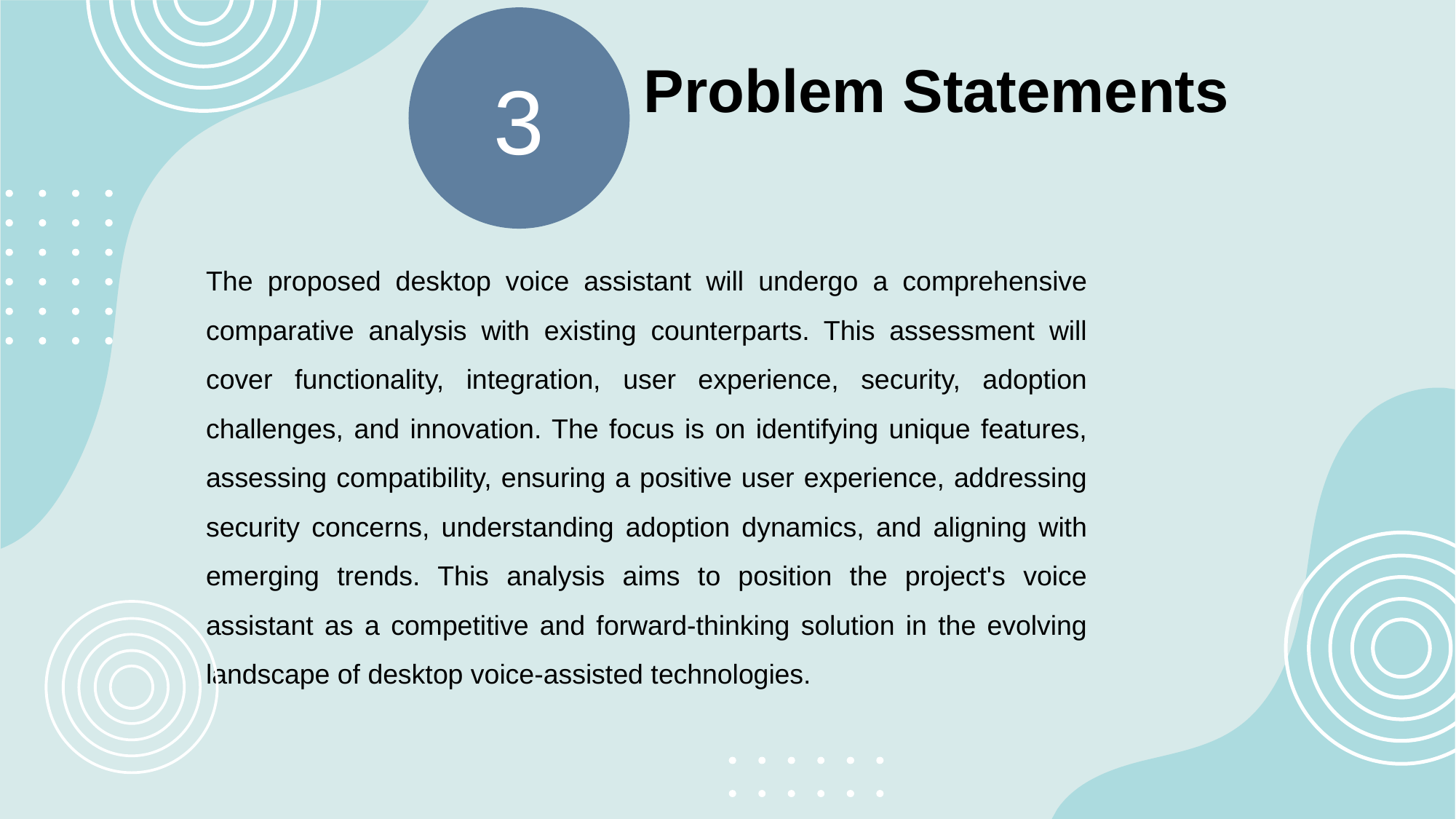

3
Problem Statements

The proposed desktop voice assistant will undergo a comprehensive comparative analysis with existing counterparts. This assessment will cover functionality, integration, user experience, security, adoption challenges, and innovation. The focus is on identifying unique features, assessing compatibility, ensuring a positive user experience, addressing security concerns, understanding adoption dynamics, and aligning with emerging trends. This analysis aims to position the project's voice assistant as a competitive and forward-thinking solution in the evolving landscape of desktop voice-assisted technologies.